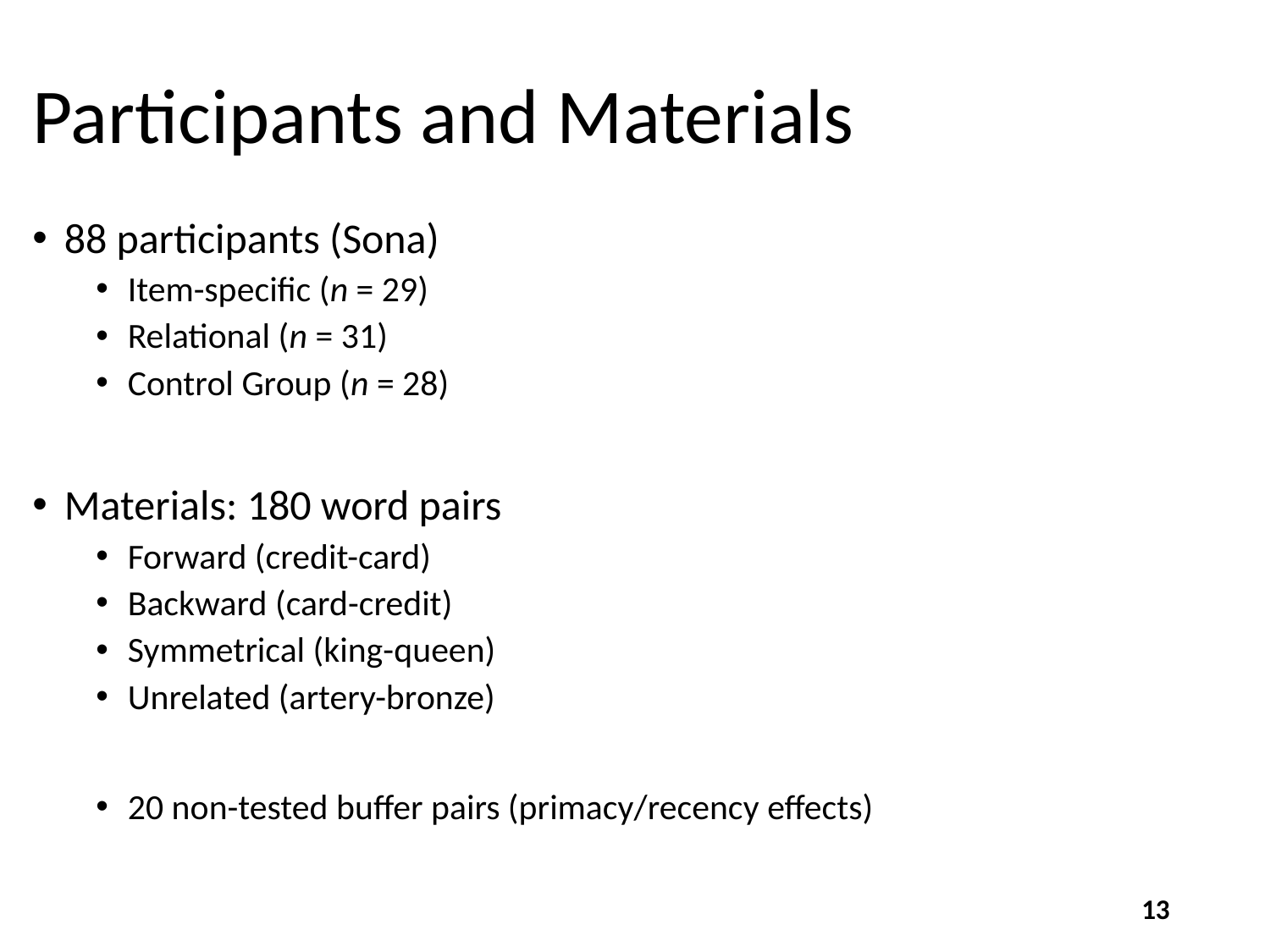

# Participants and Materials
88 participants (Sona)
Item-specific (n = 29)
Relational (n = 31)
Control Group (n = 28)

Materials: 180 word pairs
Forward (credit-card)
Backward (card-credit)
Symmetrical (king-queen)
Unrelated (artery-bronze)

20 non-tested buffer pairs (primacy/recency effects)
13